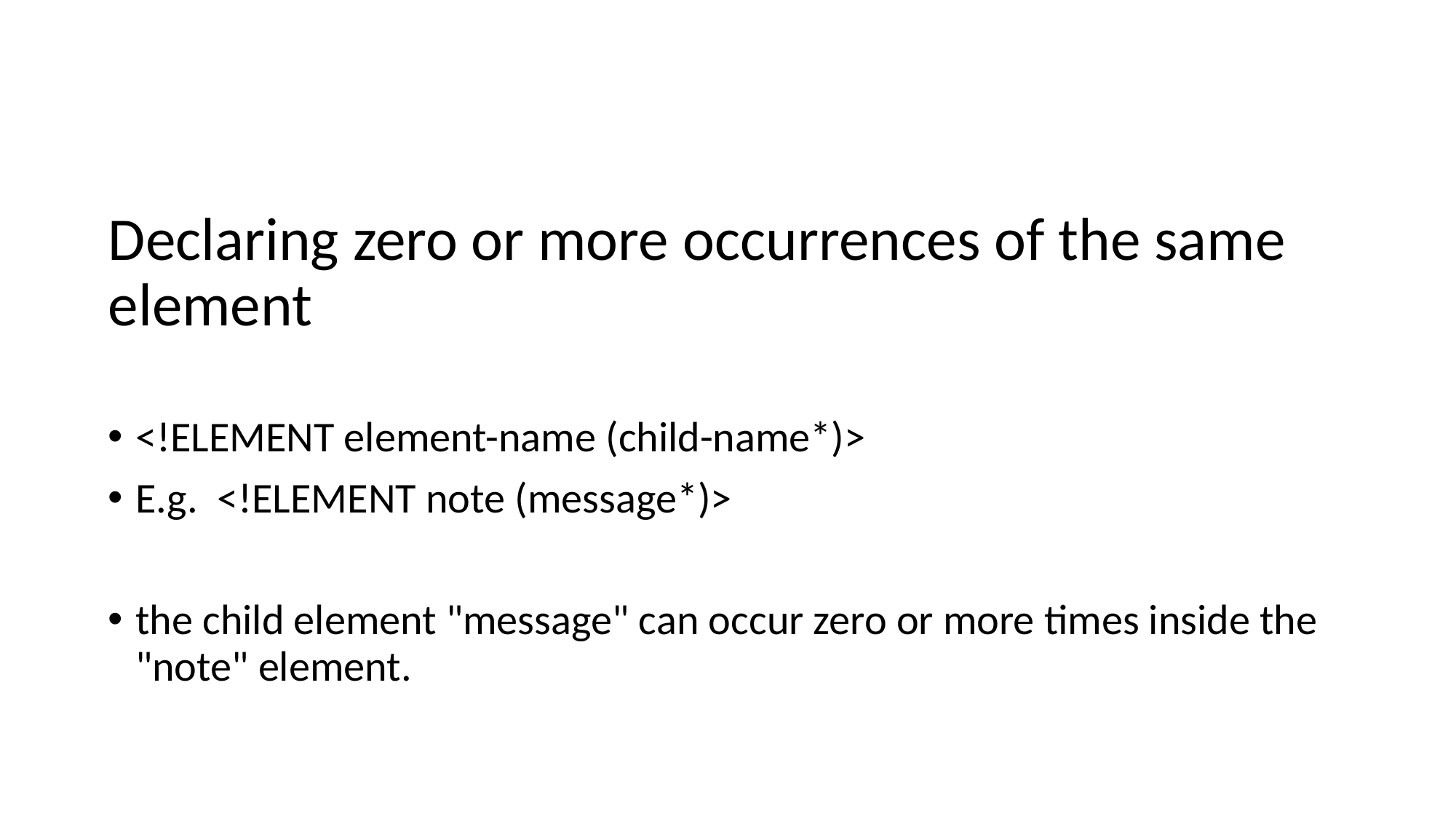

#
Declaring zero or more occurrences of the same element

<!ELEMENT element-name (child-name*)>
E.g.  <!ELEMENT note (message*)>

the child element "message" can occur zero or more times inside the "note" element.